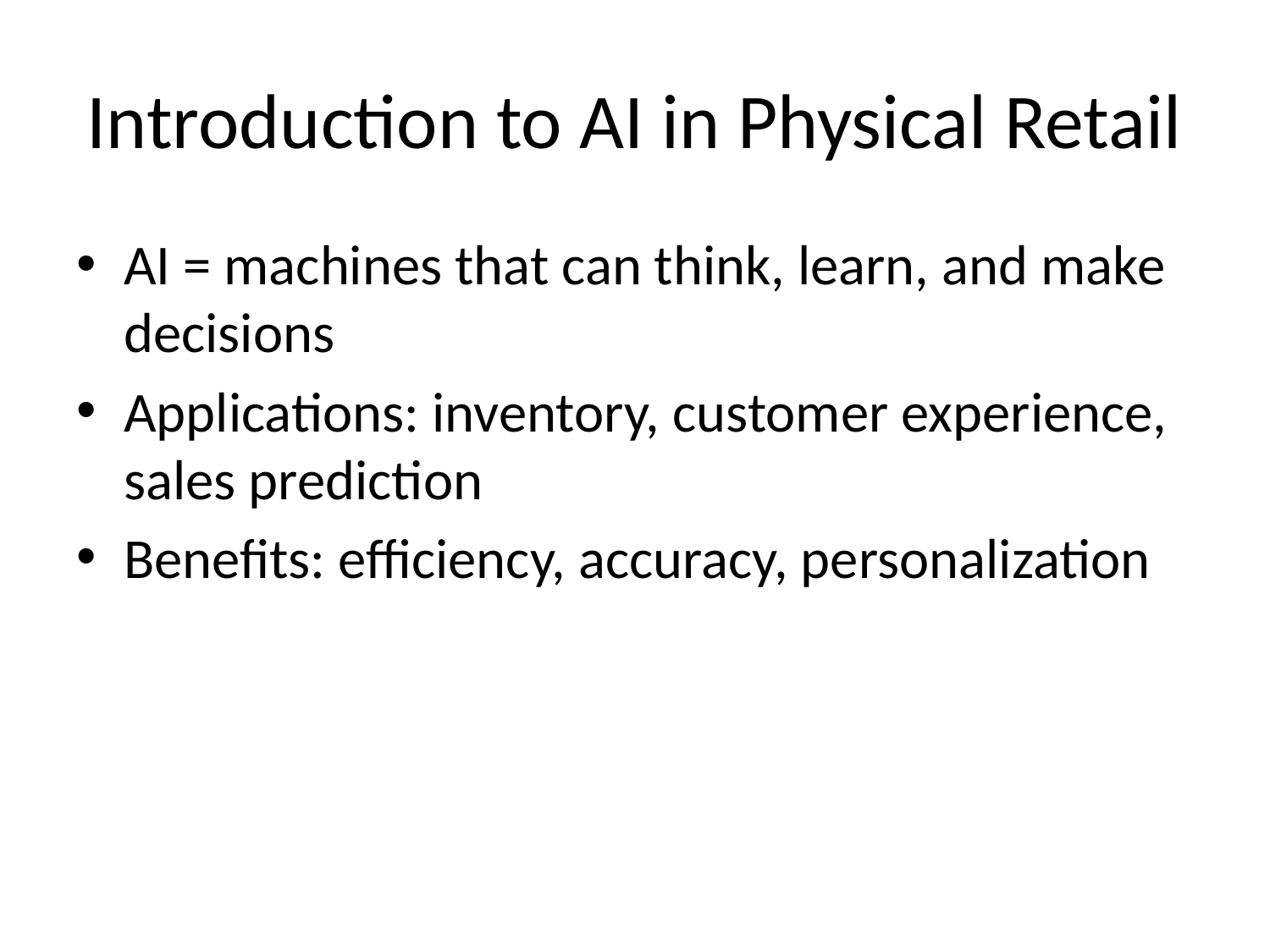

# Introduction to AI in Physical Retail
AI = machines that can think, learn, and make decisions
Applications: inventory, customer experience, sales prediction
Benefits: efficiency, accuracy, personalization